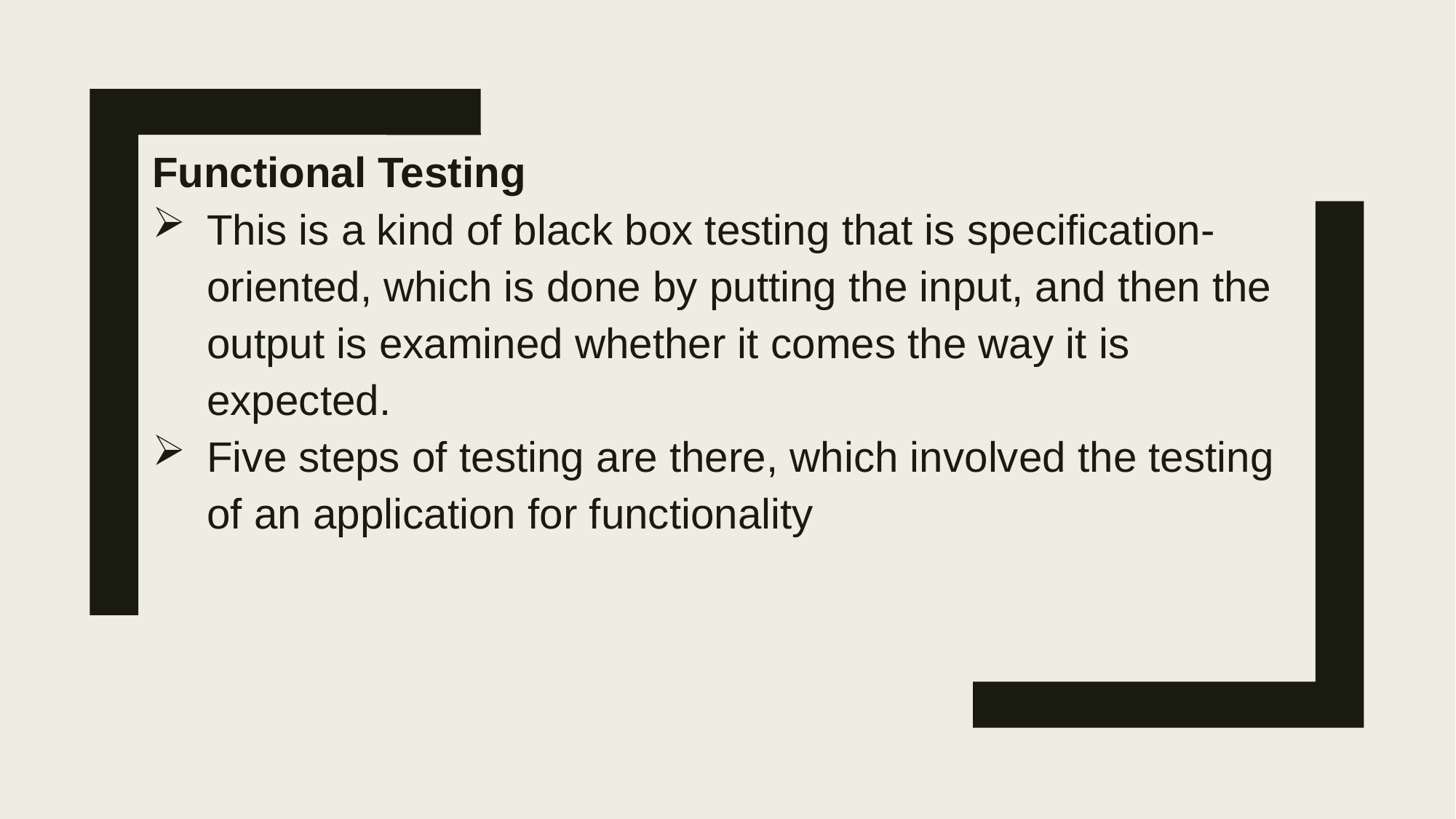

Functional Testing
This is a kind of black box testing that is specification-oriented, which is done by putting the input, and then the output is examined whether it comes the way it is expected.
Five steps of testing are there, which involved the testing of an application for functionality